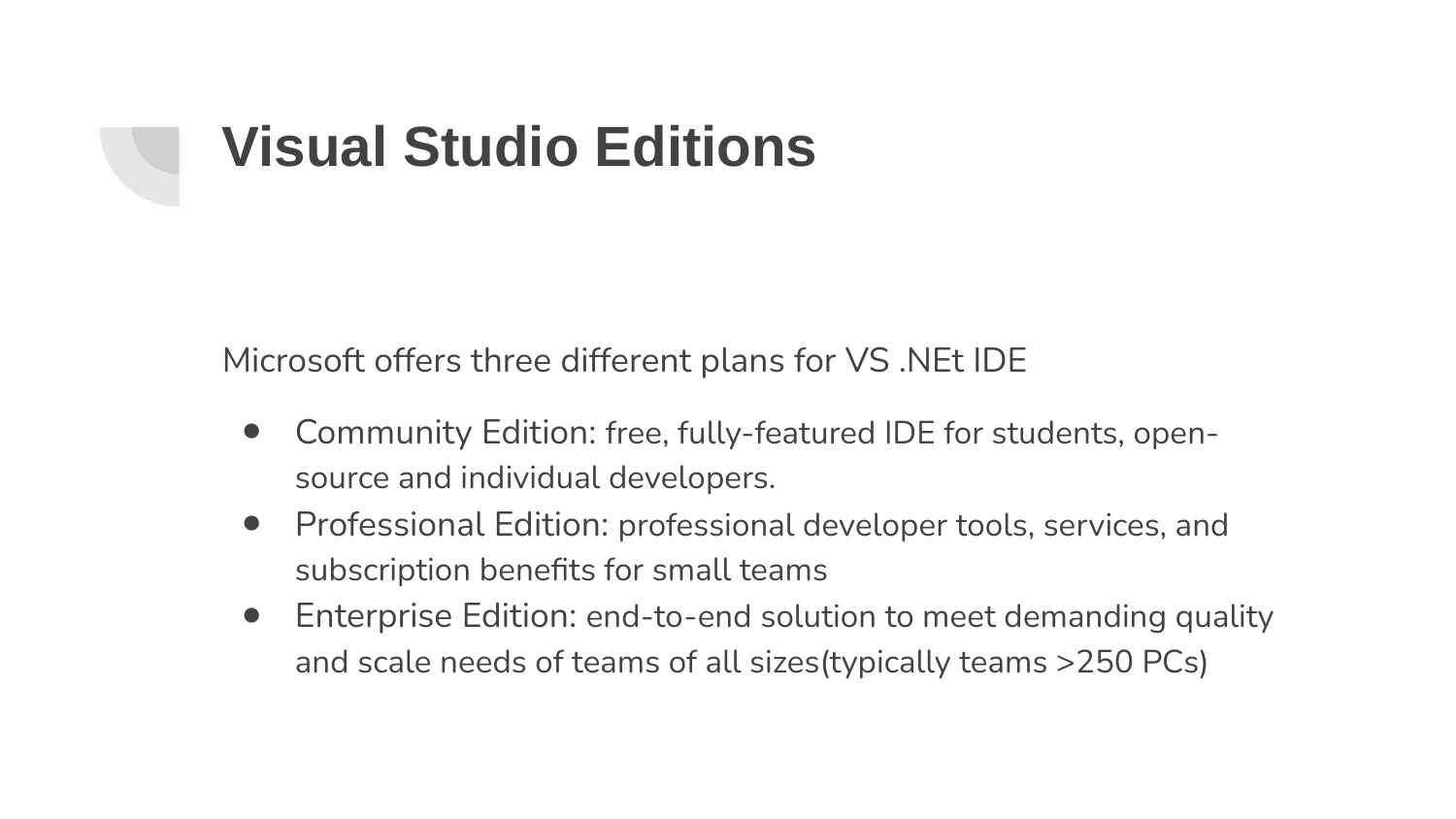

# Visual Studio Editions
Microsoft offers three different plans for VS .NEt IDE
Community Edition: free, fully-featured IDE for students, open-source and individual developers.
Professional Edition: professional developer tools, services, and subscription benefits for small teams
Enterprise Edition: end-to-end solution to meet demanding quality and scale needs of teams of all sizes(typically teams >250 PCs)